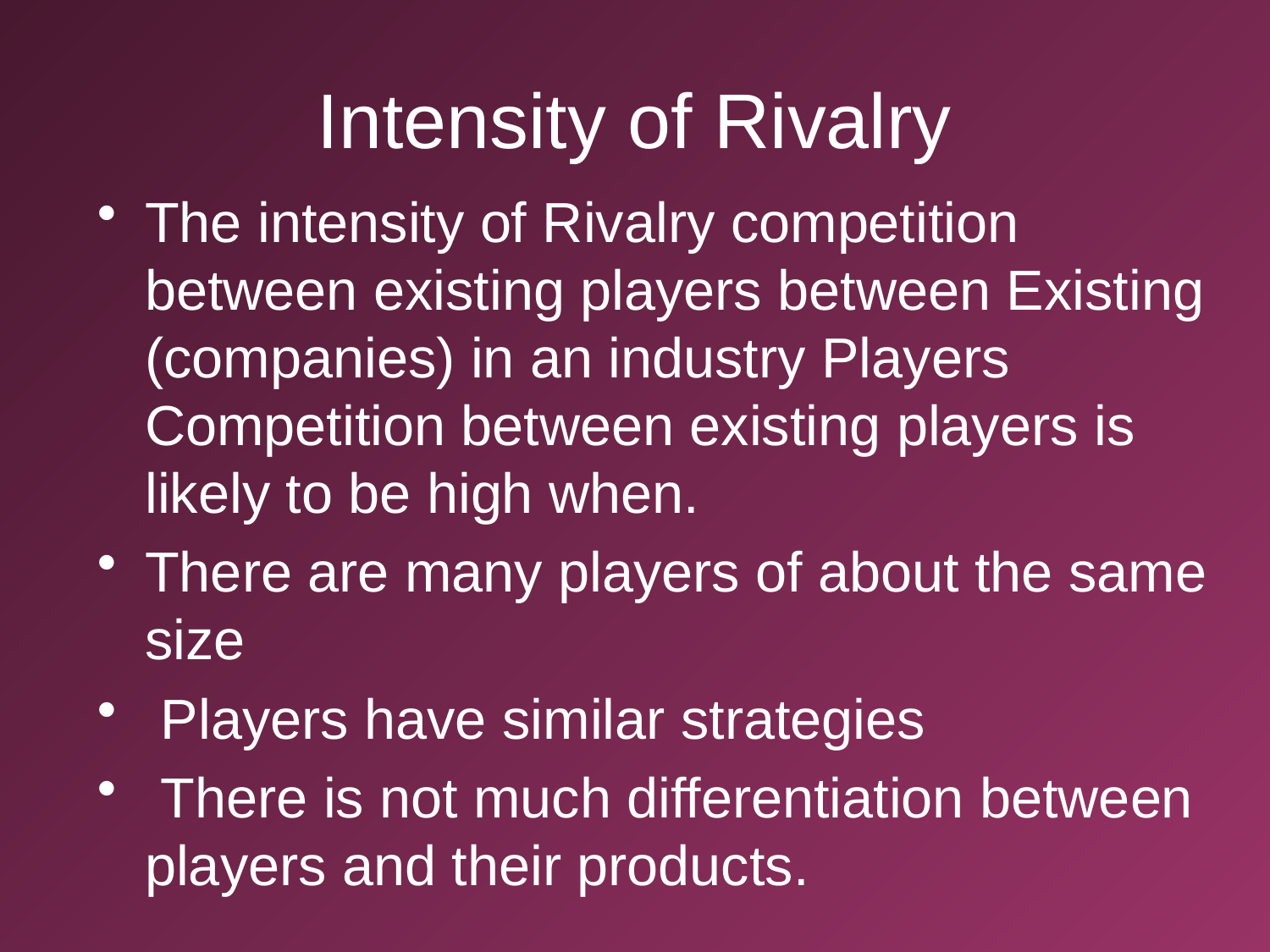

# Intensity of Rivalry
The intensity of Rivalry competition between existing players between Existing (companies) in an industry Players  Competition between existing players is likely to be high when.
There are many players of about the same size
 Players have similar strategies
 There is not much differentiation between players and their products.